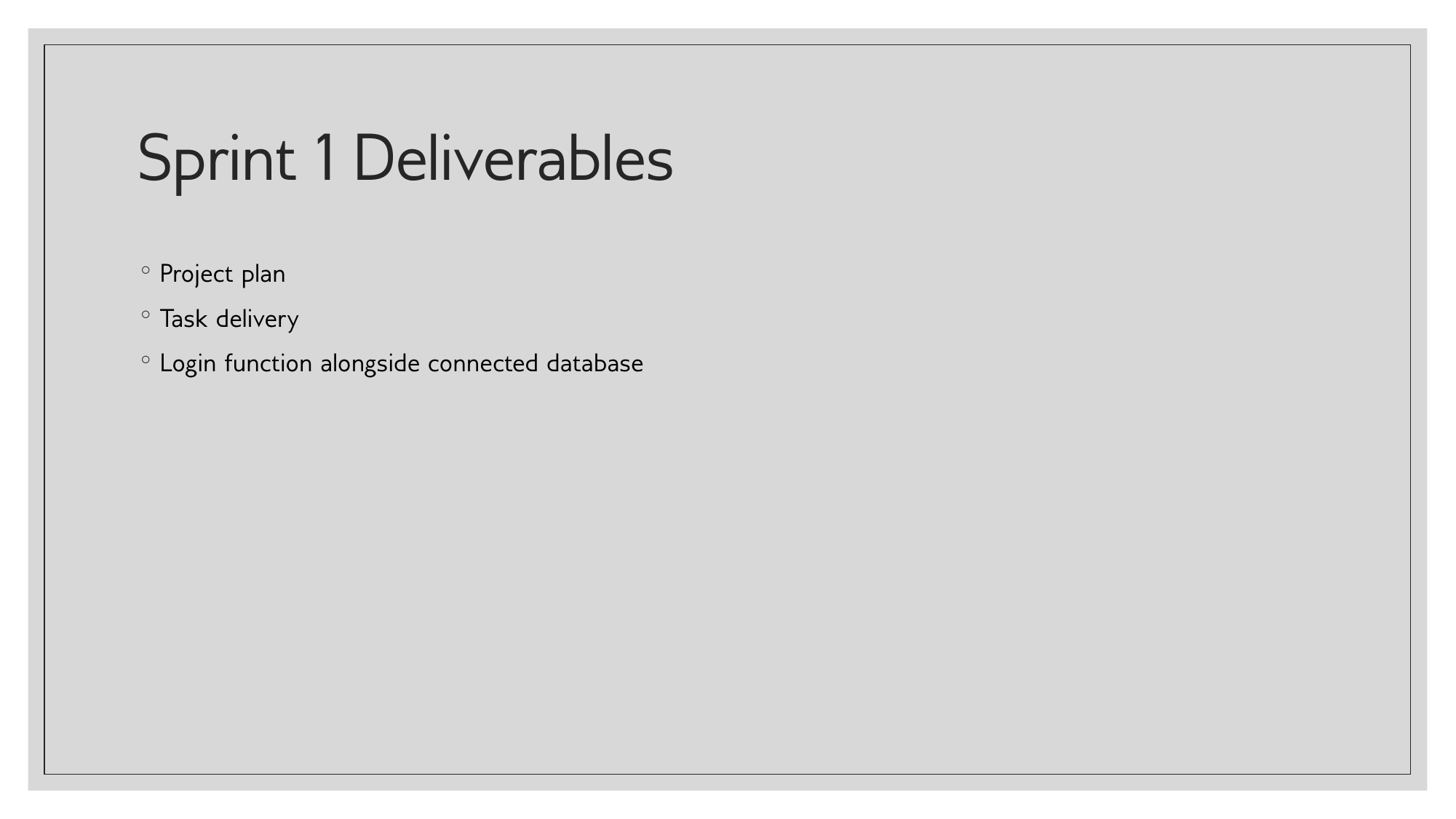

# Sprint 1 Deliverables
Project plan
Task delivery
Login function alongside connected database